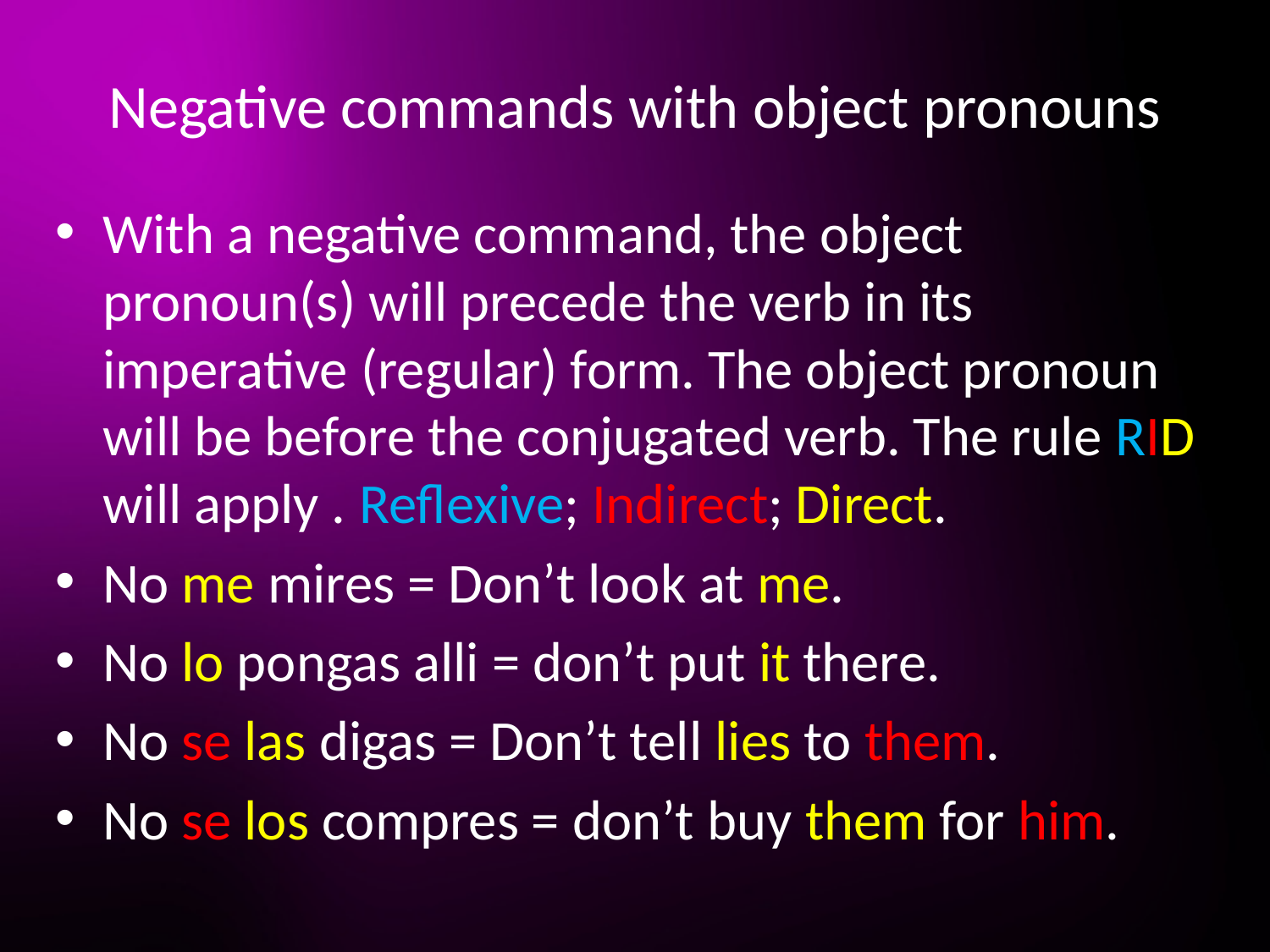

# Negative commands with object pronouns
With a negative command, the object pronoun(s) will precede the verb in its imperative (regular) form. The object pronoun will be before the conjugated verb. The rule RID will apply . Reflexive; Indirect; Direct.
No me mires = Don’t look at me.
No lo pongas alli = don’t put it there.
No se las digas = Don’t tell lies to them.
No se los compres = don’t buy them for him.